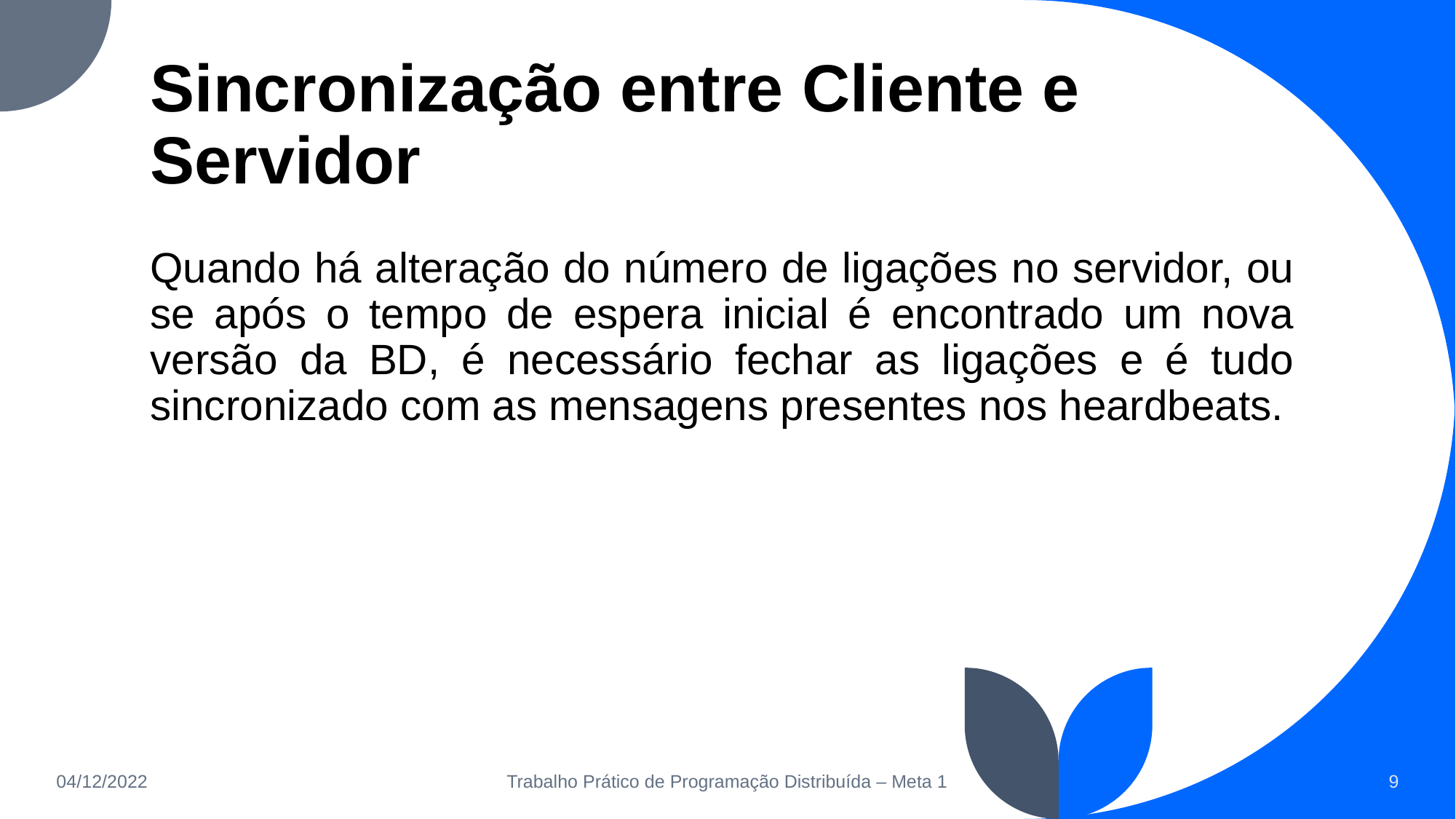

# Sincronização entre Cliente e Servidor
Quando há alteração do número de ligações no servidor, ou se após o tempo de espera inicial é encontrado um nova versão da BD, é necessário fechar as ligações e é tudo sincronizado com as mensagens presentes nos heardbeats.
04/12/2022
Trabalho Prático de Programação Distribuída – Meta 1
9